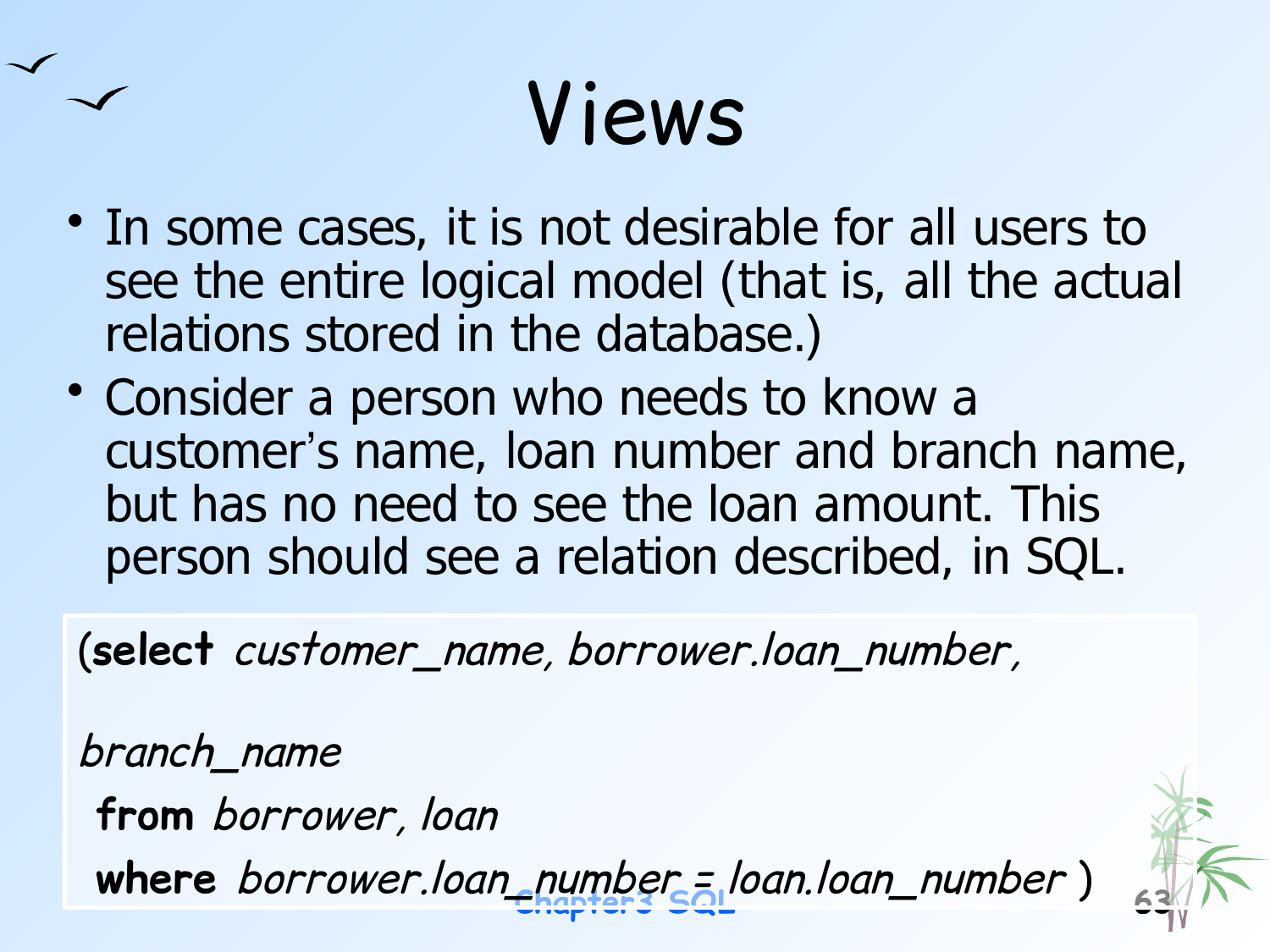

# Views
In some cases, it is not desirable for all users to see the entire logical model (that is, all the actual relations stored in the database.)
Consider a person who needs to know a customer’s name, loan number and branch name, but has no need to see the loan amount. This person should see a relation described, in SQL.
(select customer_name, borrower.loan_number,  	                  	                                                        branch_name
 from borrower, loan
 where borrower.loan_number = loan.loan_number )
Chapter3 SQL
63